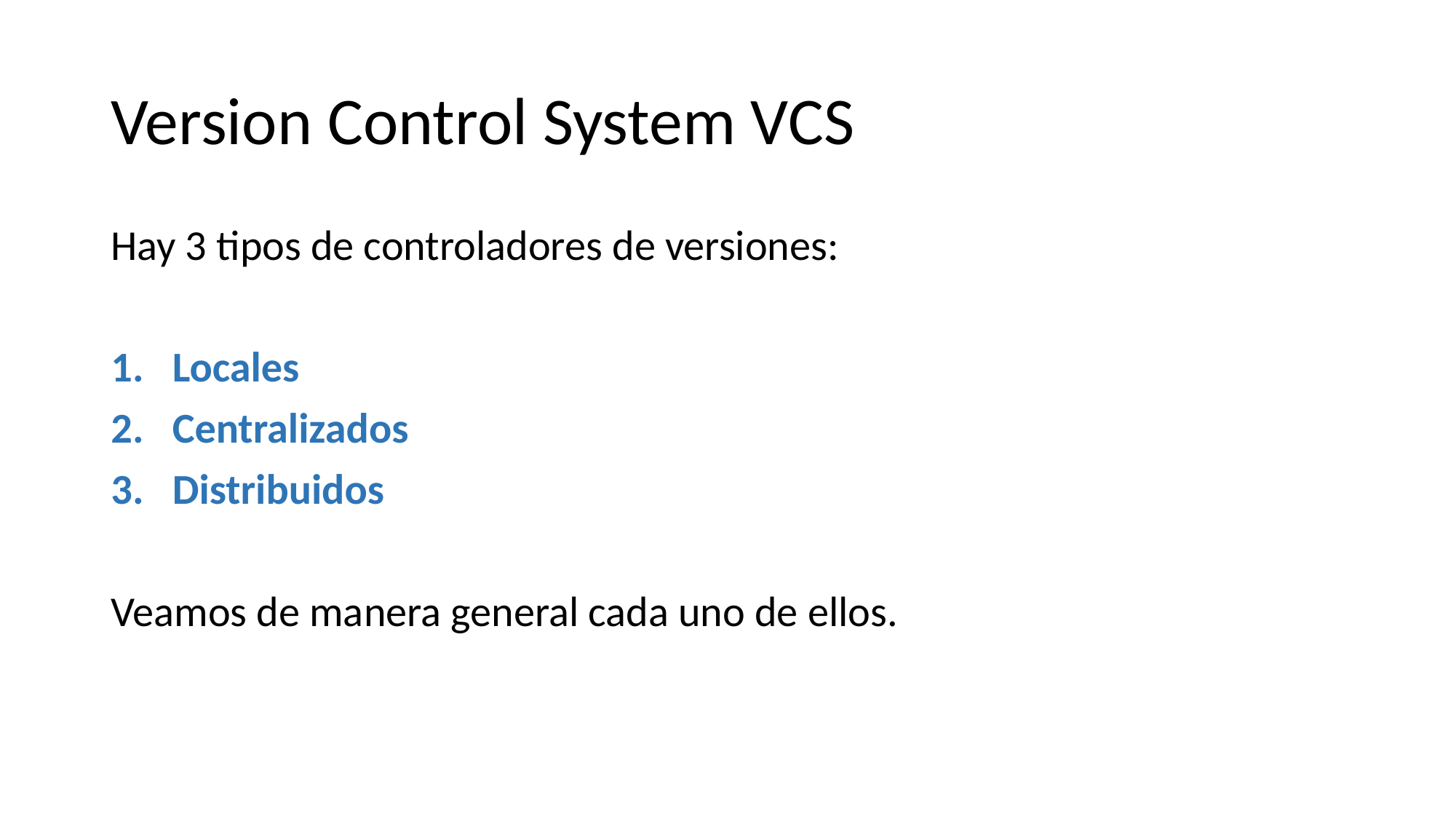

# Version Control System VCS
Hay 3 tipos de controladores de versiones:

Locales
Centralizados
Distribuidos

Veamos de manera general cada uno de ellos.